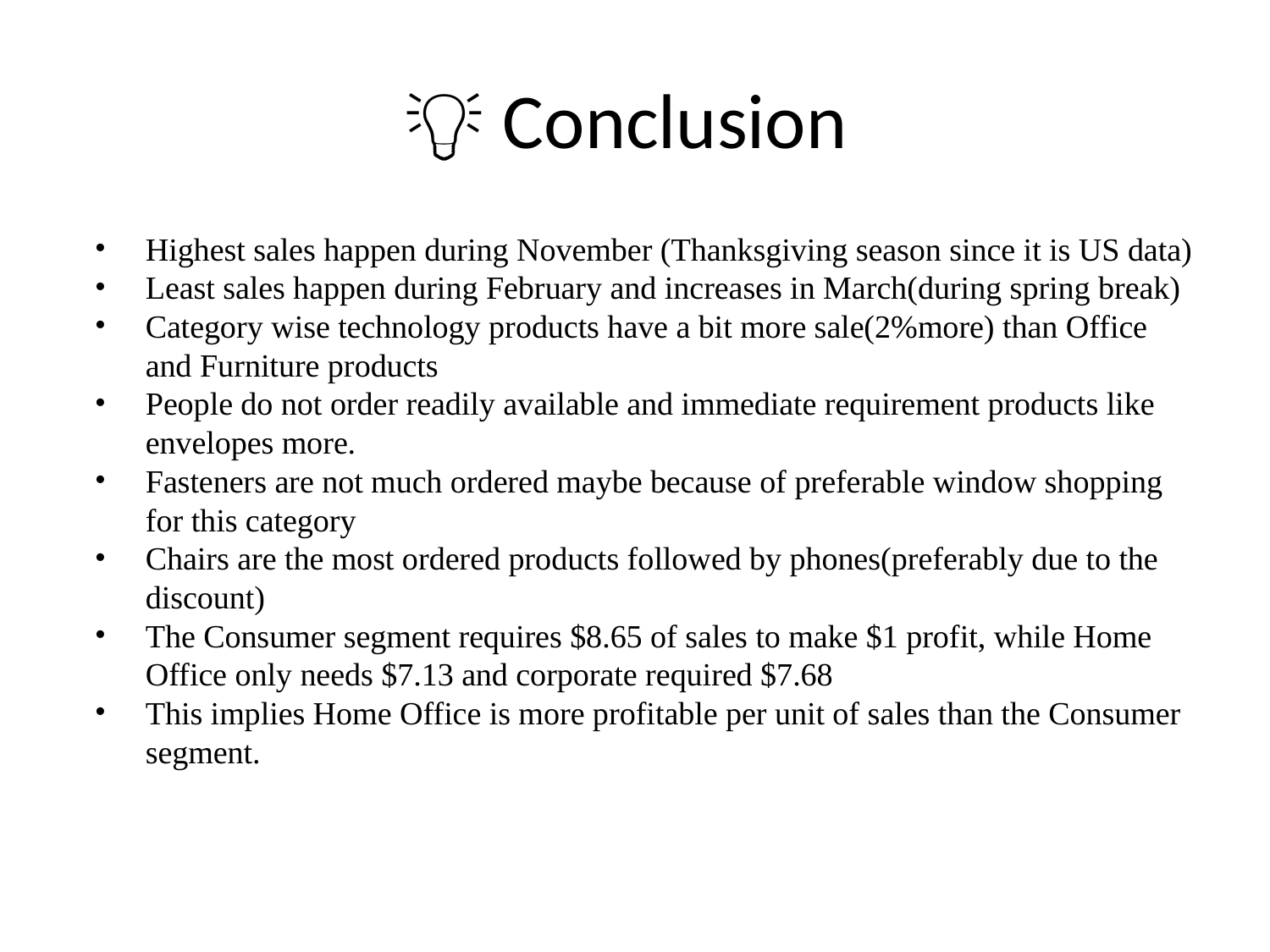

# 💡 Conclusion
Highest sales happen during November (Thanksgiving season since it is US data)
Least sales happen during February and increases in March(during spring break)
Category wise technology products have a bit more sale(2%more) than Office and Furniture products
People do not order readily available and immediate requirement products like envelopes more.
Fasteners are not much ordered maybe because of preferable window shopping for this category
Chairs are the most ordered products followed by phones(preferably due to the discount)
The Consumer segment requires $8.65 of sales to make $1 profit, while Home Office only needs $7.13 and corporate required $7.68
This implies Home Office is more profitable per unit of sales than the Consumer segment.